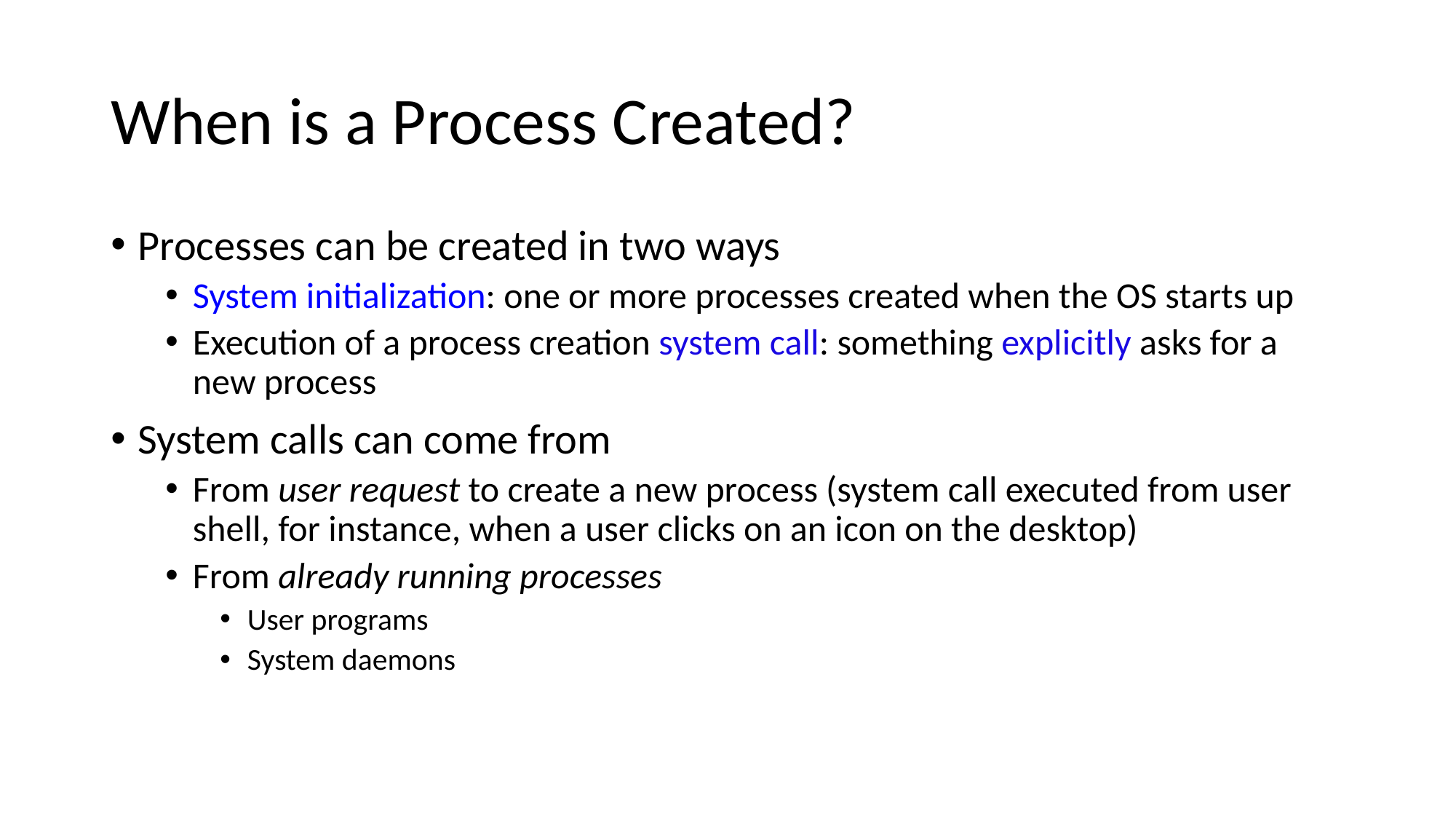

# When is a Process Created?
Processes can be created in two ways
System initialization: one or more processes created when the OS starts up
Execution of a process creation system call: something explicitly asks for a new process
System calls can come from
From user request to create a new process (system call executed from user shell, for instance, when a user clicks on an icon on the desktop)
From already running processes
User programs
System daemons